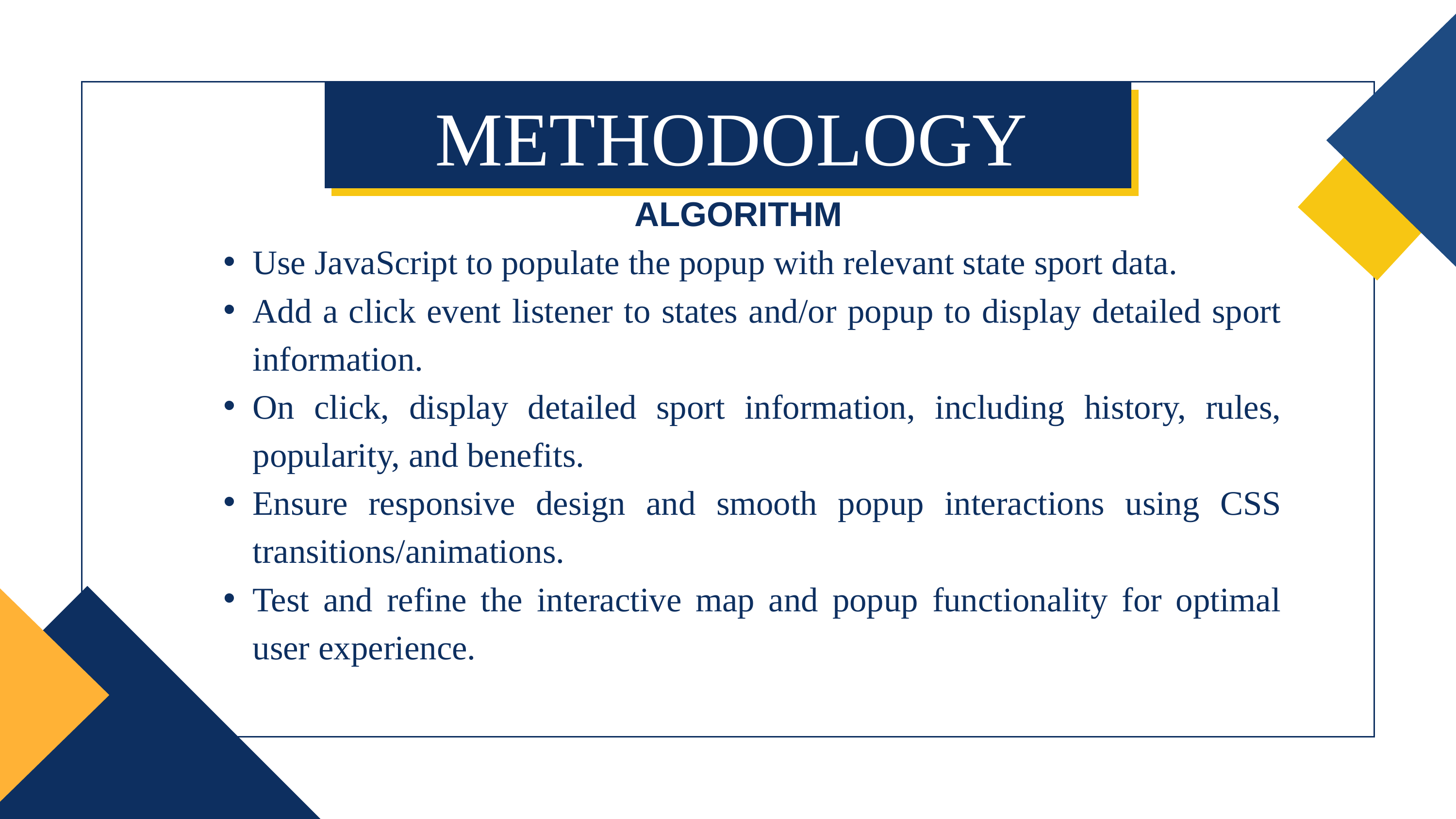

METHODOLOGY

ALGORITHM
Use JavaScript to populate the popup with relevant state sport data.
Add a click event listener to states and/or popup to display detailed sport information.
On click, display detailed sport information, including history, rules, popularity, and benefits.
Ensure responsive design and smooth popup interactions using CSS transitions/animations.
Test and refine the interactive map and popup functionality for optimal user experience.